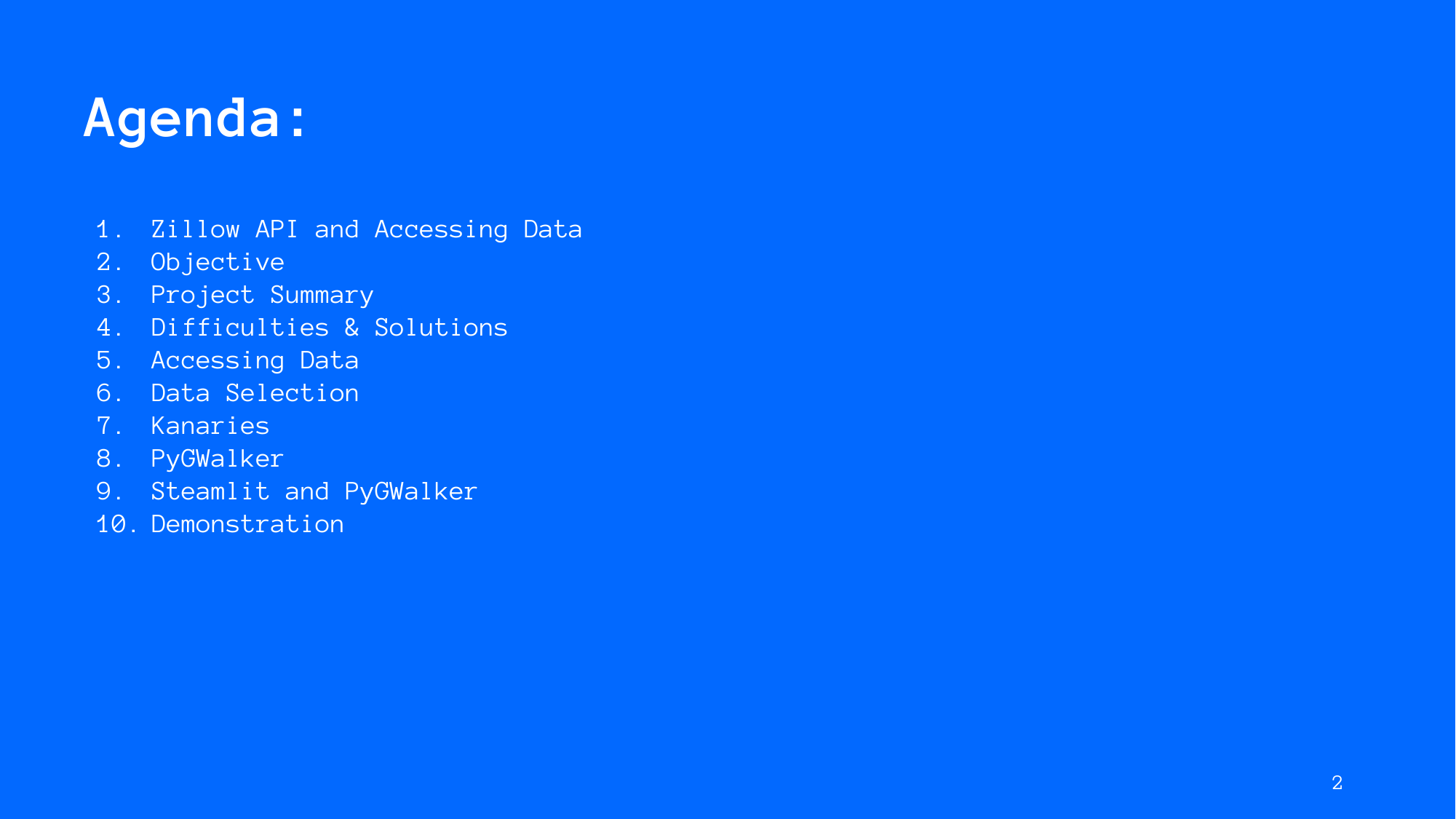

Agenda:

Zillow API and Accessing Data
Objective
Project Summary
Difficulties & Solutions
Accessing Data
Data Selection
Kanaries
PyGWalker
Steamlit and PyGWalker
Demonstration

2